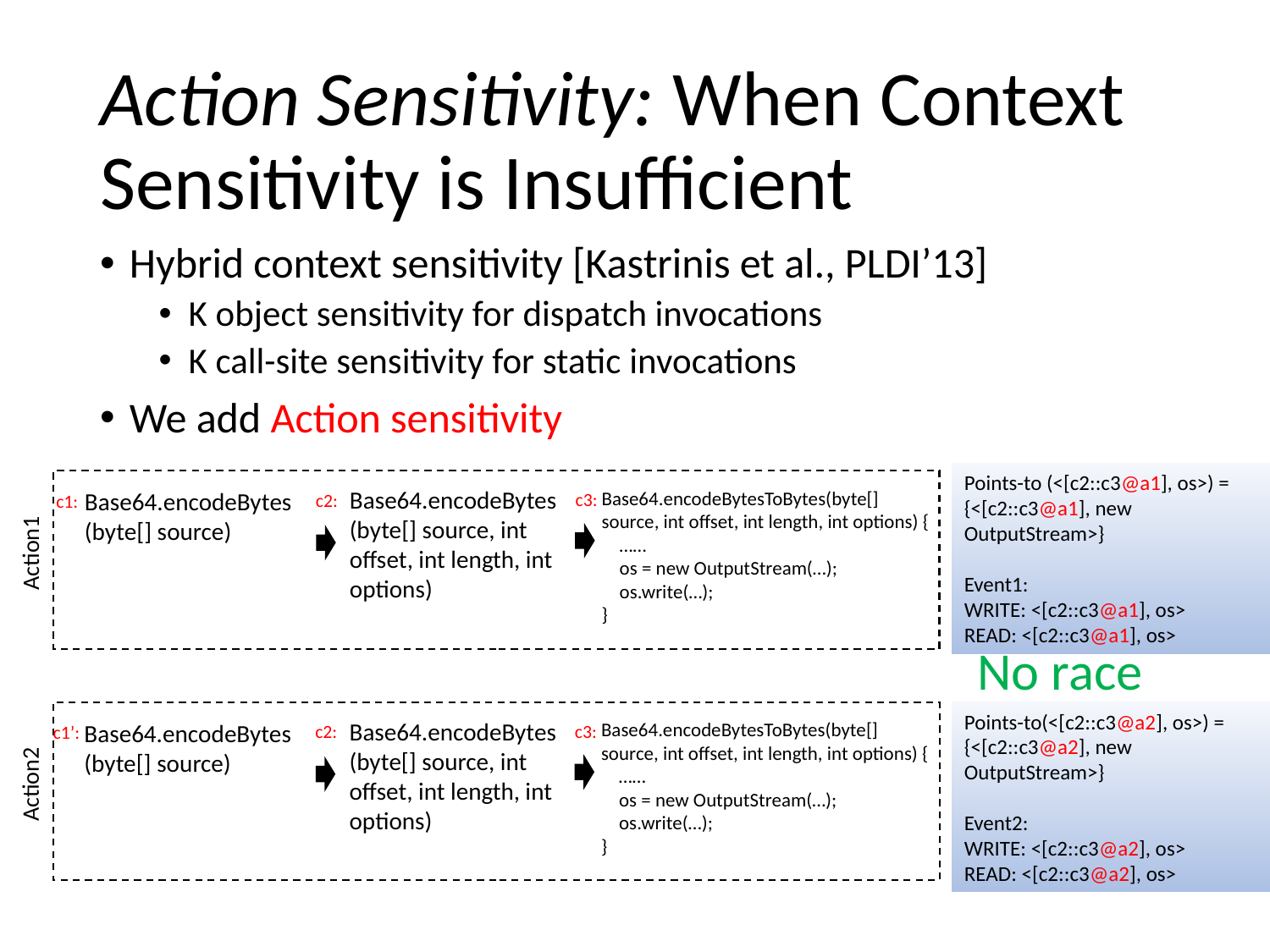

# Action Sensitivity: When Context Sensitivity is Insufficient
Hybrid context sensitivity [Kastrinis et al., PLDI’13]
K object sensitivity for dispatch invocations
K call-site sensitivity for static invocations
We add Action sensitivity
Points-to (<[c2::c3@a1], os>) =
{<[c2::c3@a1], new OutputStream>}

Event1:
WRITE: <[c2::c3@a1], os>
READ: <[c2::c3@a1], os>

Action1
Base64.encodeBytes(byte[] source, int offset, int length, int options)
Base64.encodeBytesToBytes(byte[] source, int offset, int length, int options) {
    ……
    os = new OutputStream(…);
    os.write(…);
}
Base64.encodeBytes(byte[] source)

c3:
c2:
c1:
No race
Points-to(<[c2::c3@a2], os>) =
{<[c2::c3@a2], new OutputStream>}

Event2:
WRITE: <[c2::c3@a2], os>
READ: <[c2::c3@a2], os>

Action2
Base64.encodeBytes(byte[] source, int offset, int length, int options)
Base64.encodeBytesToBytes(byte[] source, int offset, int length, int options) {
    ……
    os = new OutputStream(…);
    os.write(…);
}
Base64.encodeBytes(byte[] source)

c3:
c2:
c1’: